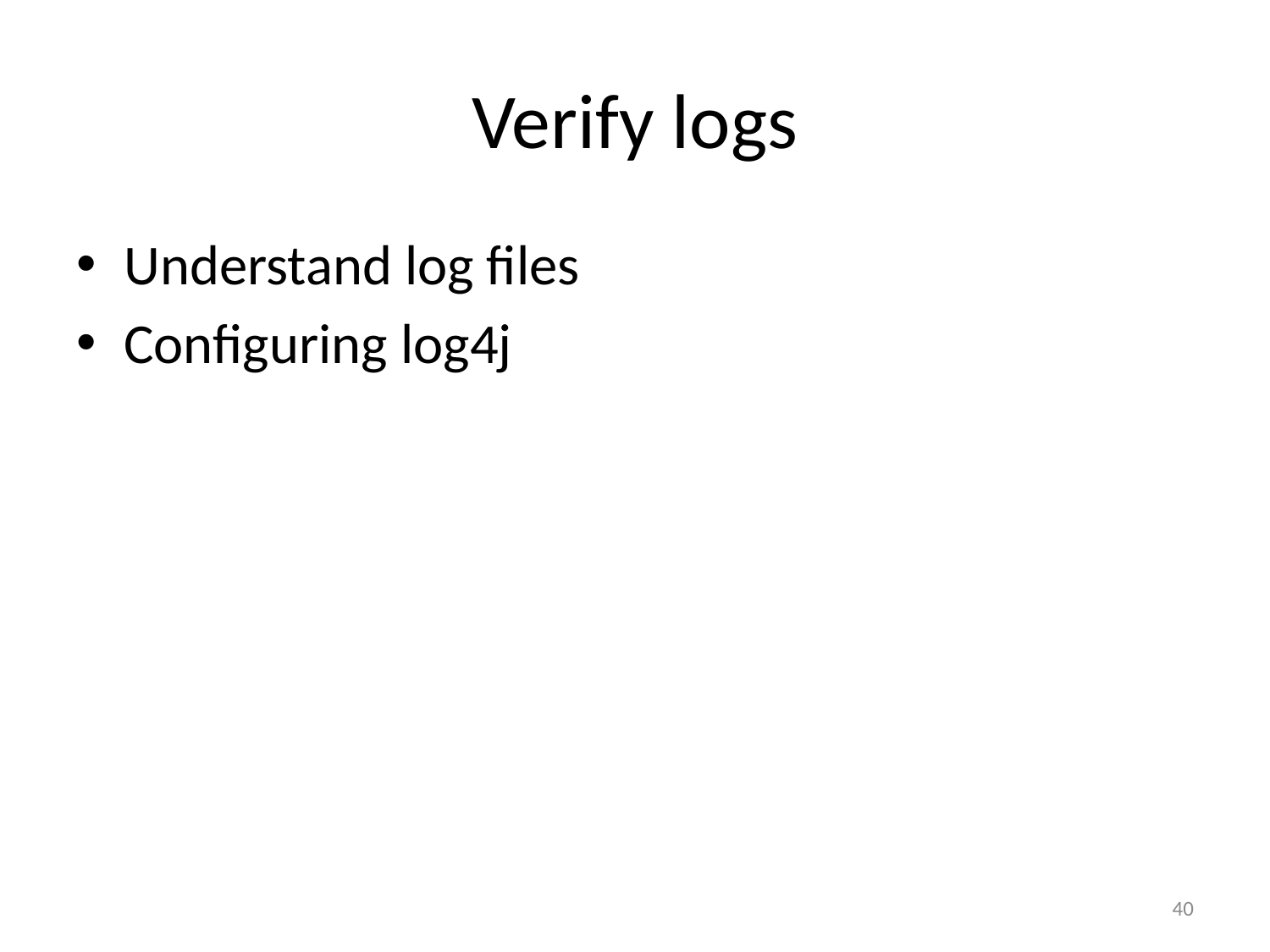

# Verify logs
Understand log files
Configuring log4j
40